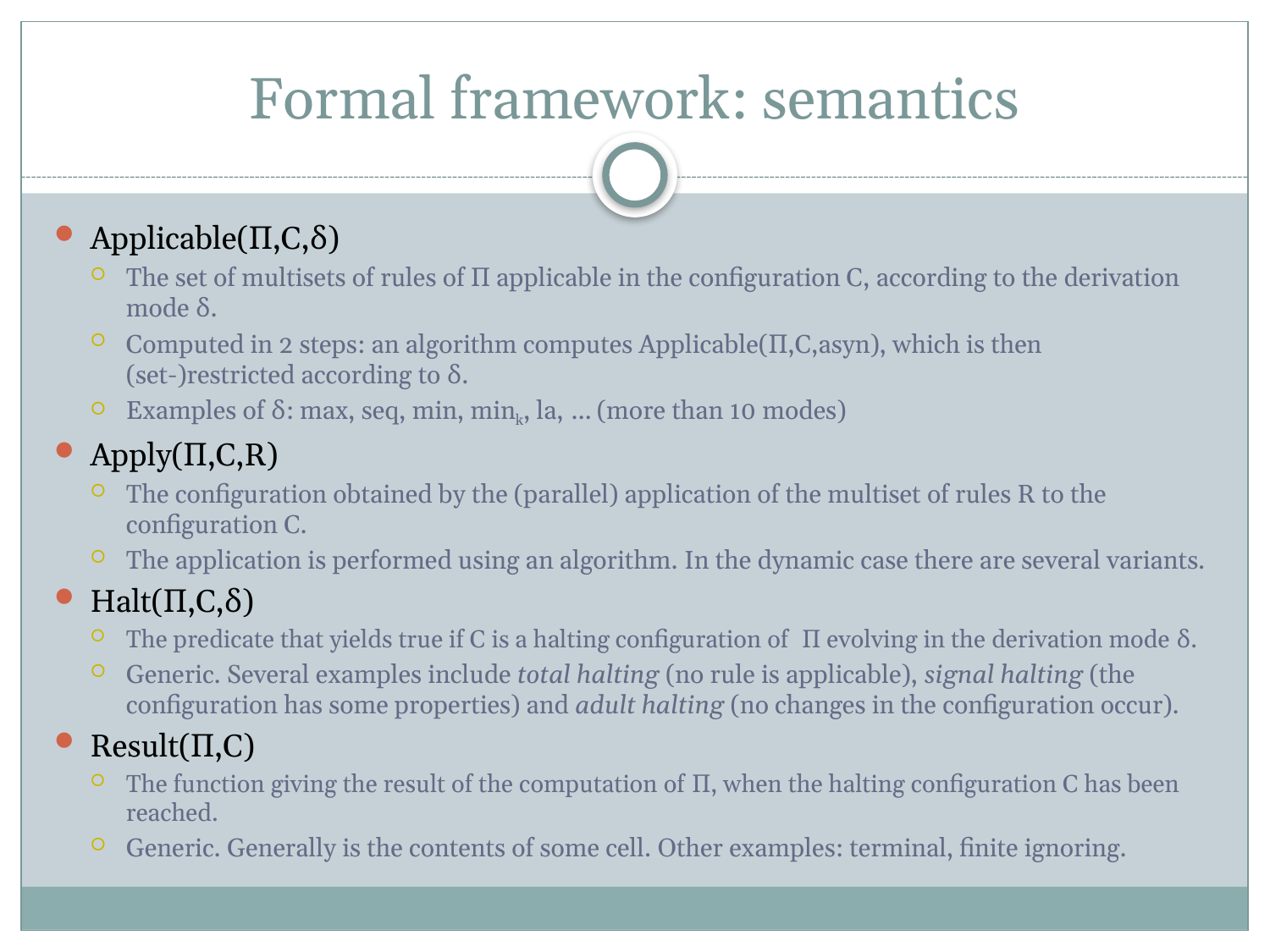

# Formal framework: semantics
Applicable(Π,C,δ)
The set of multisets of rules of Π applicable in the configuration C, according to the derivation mode δ.
Computed in 2 steps: an algorithm computes Applicable(Π,C,asyn), which is then
(set-)restricted according to δ.
Examples of δ: max, seq, min, mink, la, … (more than 10 modes)
Apply(Π,C,R)
The configuration obtained by the (parallel) application of the multiset of rules R to the configuration C.
The application is performed using an algorithm. In the dynamic case there are several variants.
Halt(Π,C,δ)
The predicate that yields true if C is a halting configuration of  Π evolving in the derivation mode δ.
Generic. Several examples include total halting (no rule is applicable), signal halting (the configuration has some properties) and adult halting (no changes in the configuration occur).
Result(Π,C)
The function giving the result of the computation of Π, when the halting configuration C has been reached.
Generic. Generally is the contents of some cell. Other examples: terminal, finite ignoring.